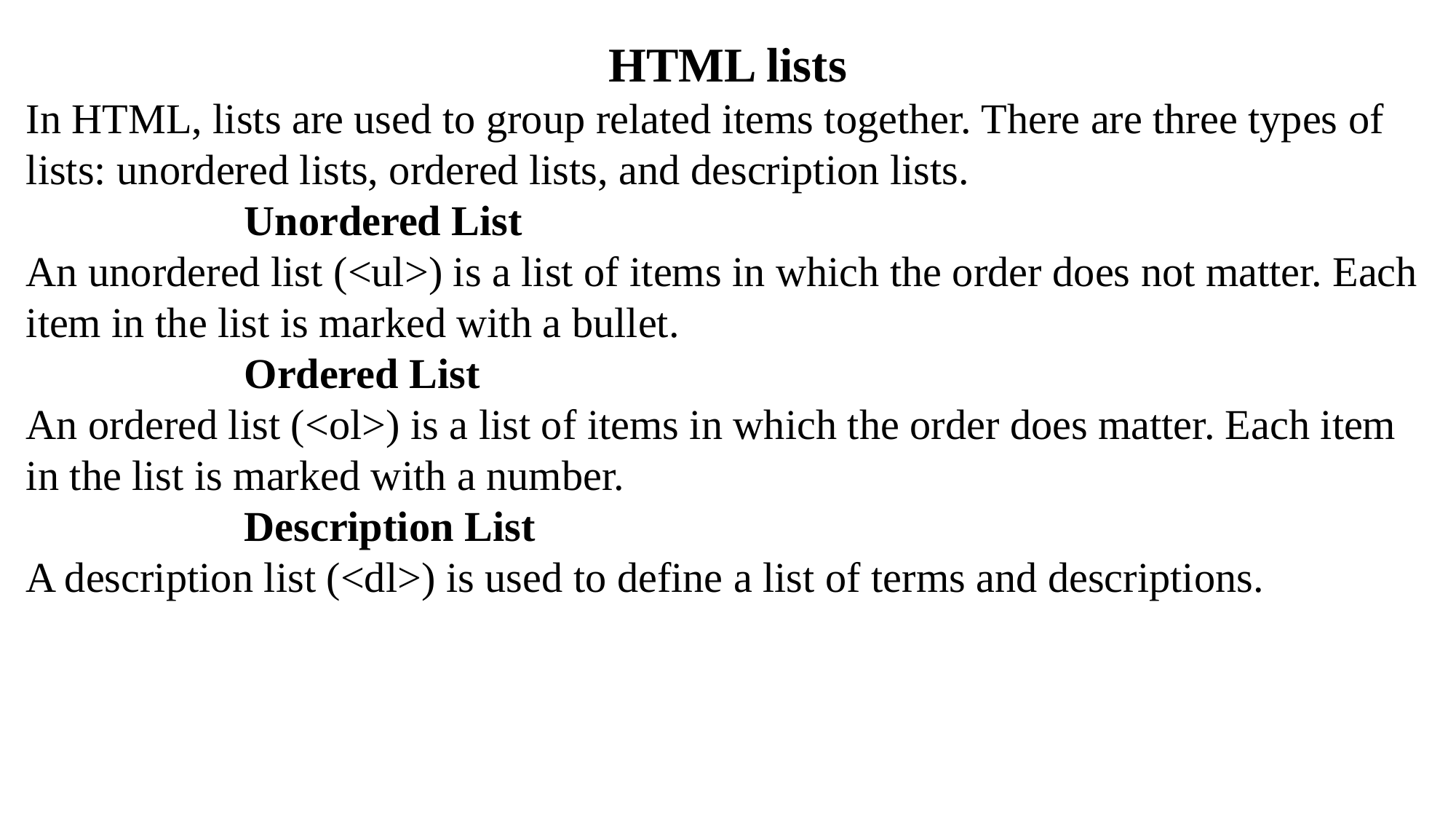

HTML lists
In HTML, lists are used to group related items together. There are three types of lists: unordered lists, ordered lists, and description lists.
 		Unordered List
An unordered list (<ul>) is a list of items in which the order does not matter. Each item in the list is marked with a bullet.
		Ordered List
An ordered list (<ol>) is a list of items in which the order does matter. Each item in the list is marked with a number.
		Description List
A description list (<dl>) is used to define a list of terms and descriptions.